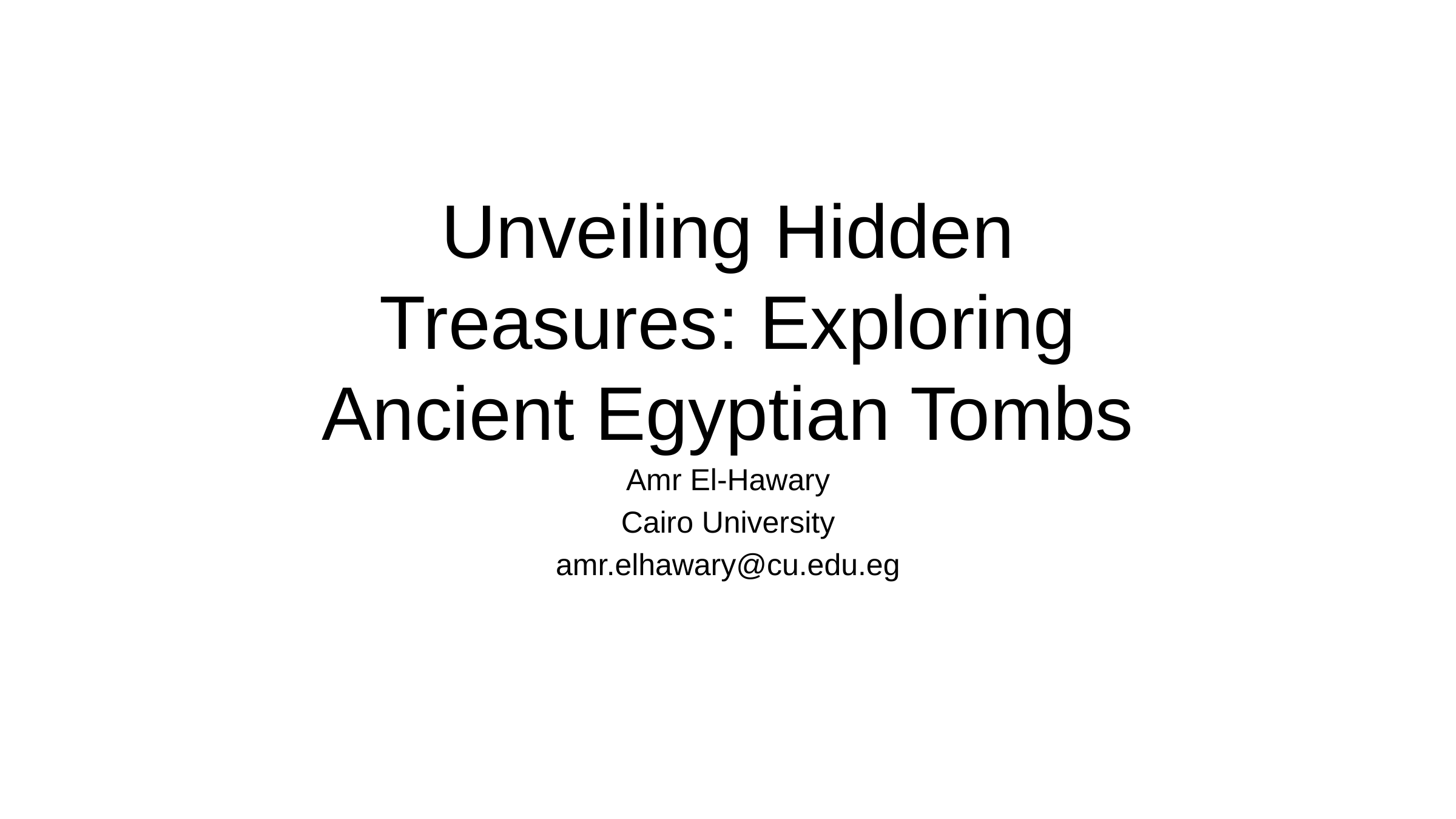

# Unveiling Hidden Treasures: Exploring Ancient Egyptian Tombs
Amr El-Hawary
Cairo University
amr.elhawary@cu.edu.eg